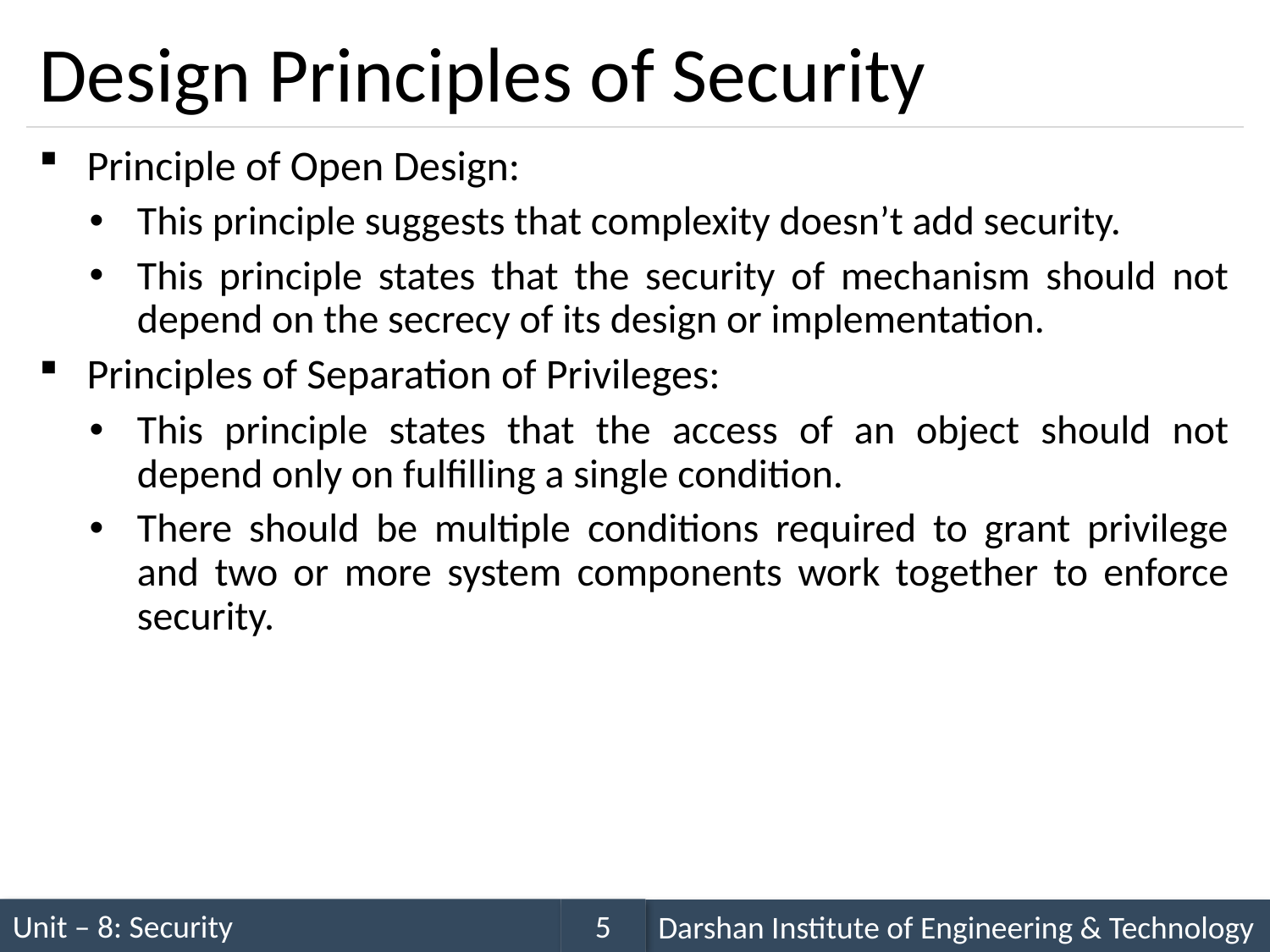

# Design Principles of Security
Principle of Open Design:
This principle suggests that complexity doesn’t add security.
This principle states that the security of mechanism should not depend on the secrecy of its design or implementation.
Principles of Separation of Privileges:
This principle states that the access of an object should not depend only on fulfilling a single condition.
There should be multiple conditions required to grant privilege and two or more system components work together to enforce security.